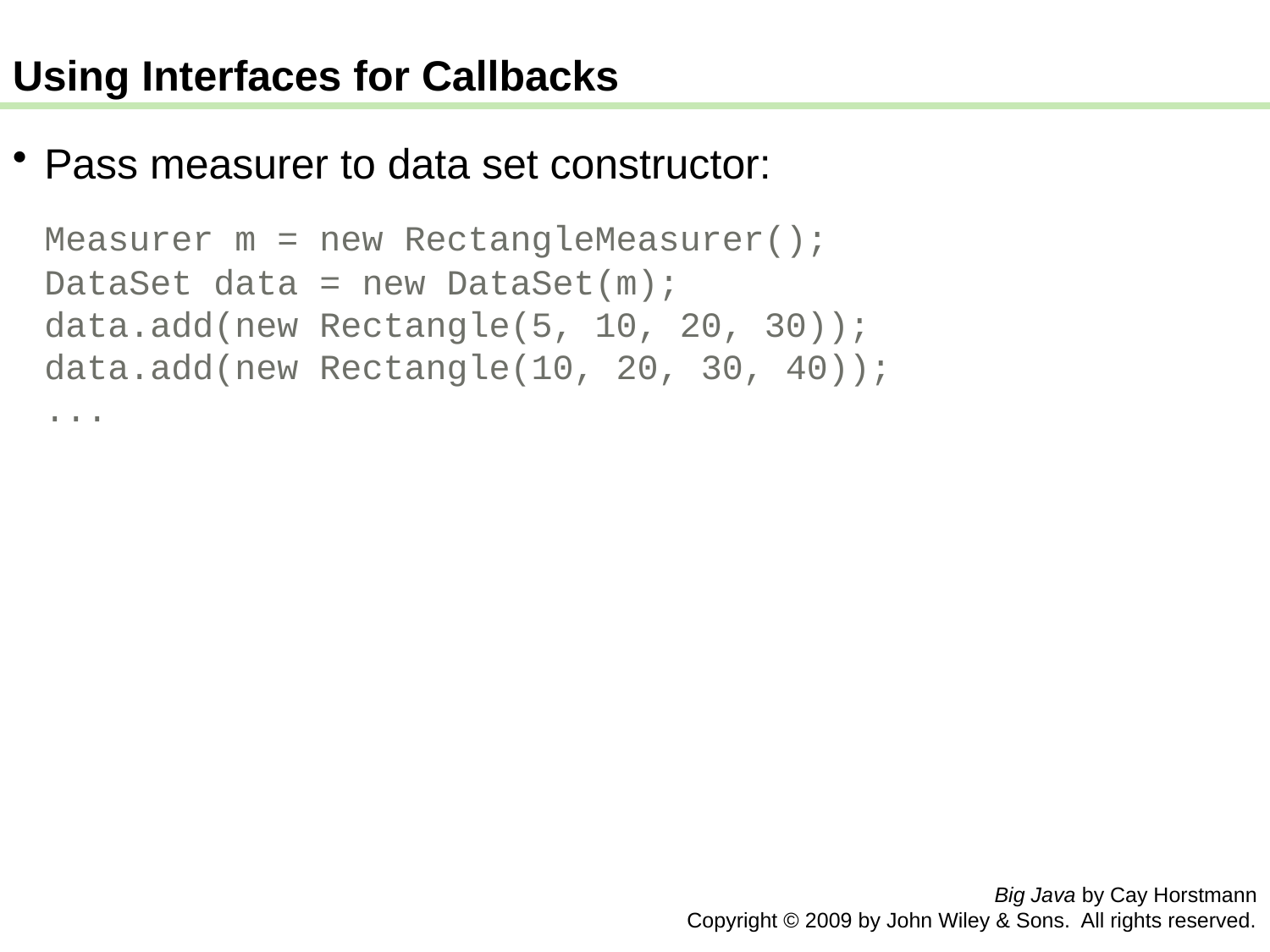

Using Interfaces for Callbacks
Pass measurer to data set constructor:
	Measurer m = new RectangleMeasurer();
DataSet data = new DataSet(m);
data.add(new Rectangle(5, 10, 20, 30));
data.add(new Rectangle(10, 20, 30, 40));
	...